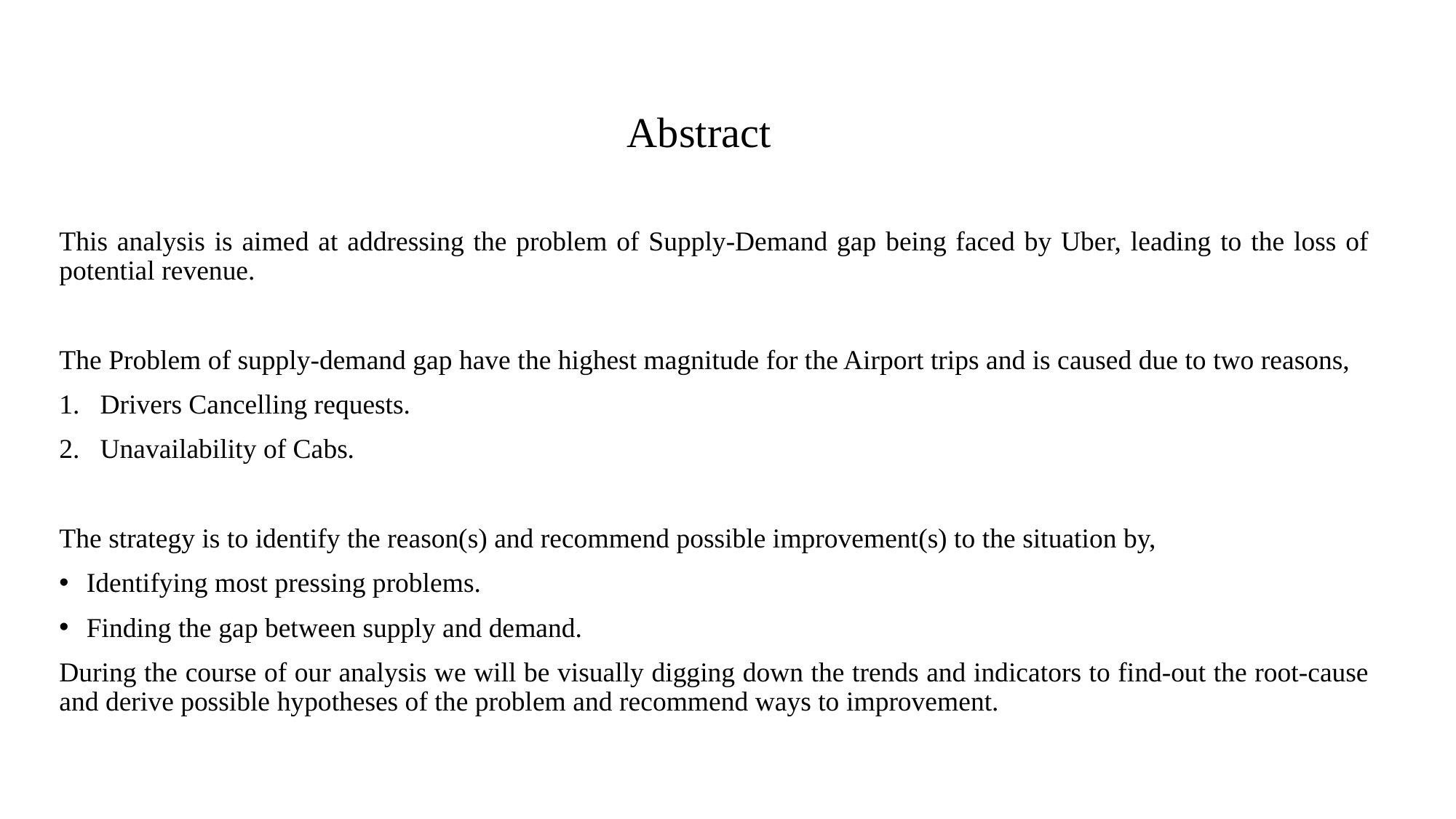

# Abstract
This analysis is aimed at addressing the problem of Supply-Demand gap being faced by Uber, leading to the loss of potential revenue.

The Problem of supply-demand gap have the highest magnitude for the Airport trips and is caused due to two reasons,
Drivers Cancelling requests.
Unavailability of Cabs.

The strategy is to identify the reason(s) and recommend possible improvement(s) to the situation by,
Identifying most pressing problems.
Finding the gap between supply and demand.
During the course of our analysis we will be visually digging down the trends and indicators to find-out the root-cause and derive possible hypotheses of the problem and recommend ways to improvement.